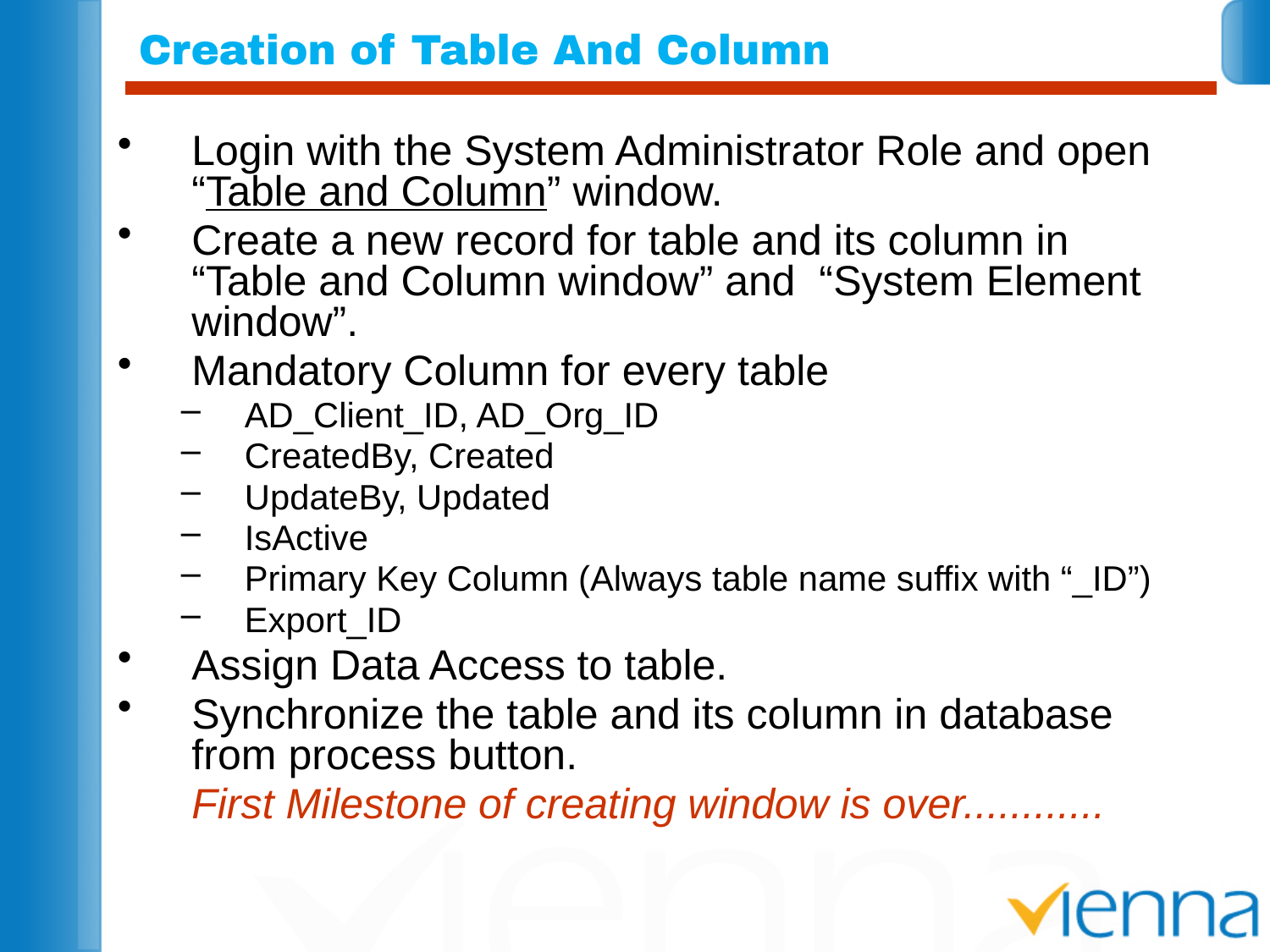

Creation of Table And Column

Login with the System Administrator Role and open “Table and Column” window.
Create a new record for table and its column in “Table and Column window” and  “System Element window”.
Mandatory Column for every table
AD_Client_ID, AD_Org_ID
CreatedBy, Created
UpdateBy, Updated
IsActive
Primary Key Column (Always table name suffix with “_ID”)
Export_ID
Assign Data Access to table.
Synchronize the table and its column in database from process button.
	First Milestone of creating window is over............